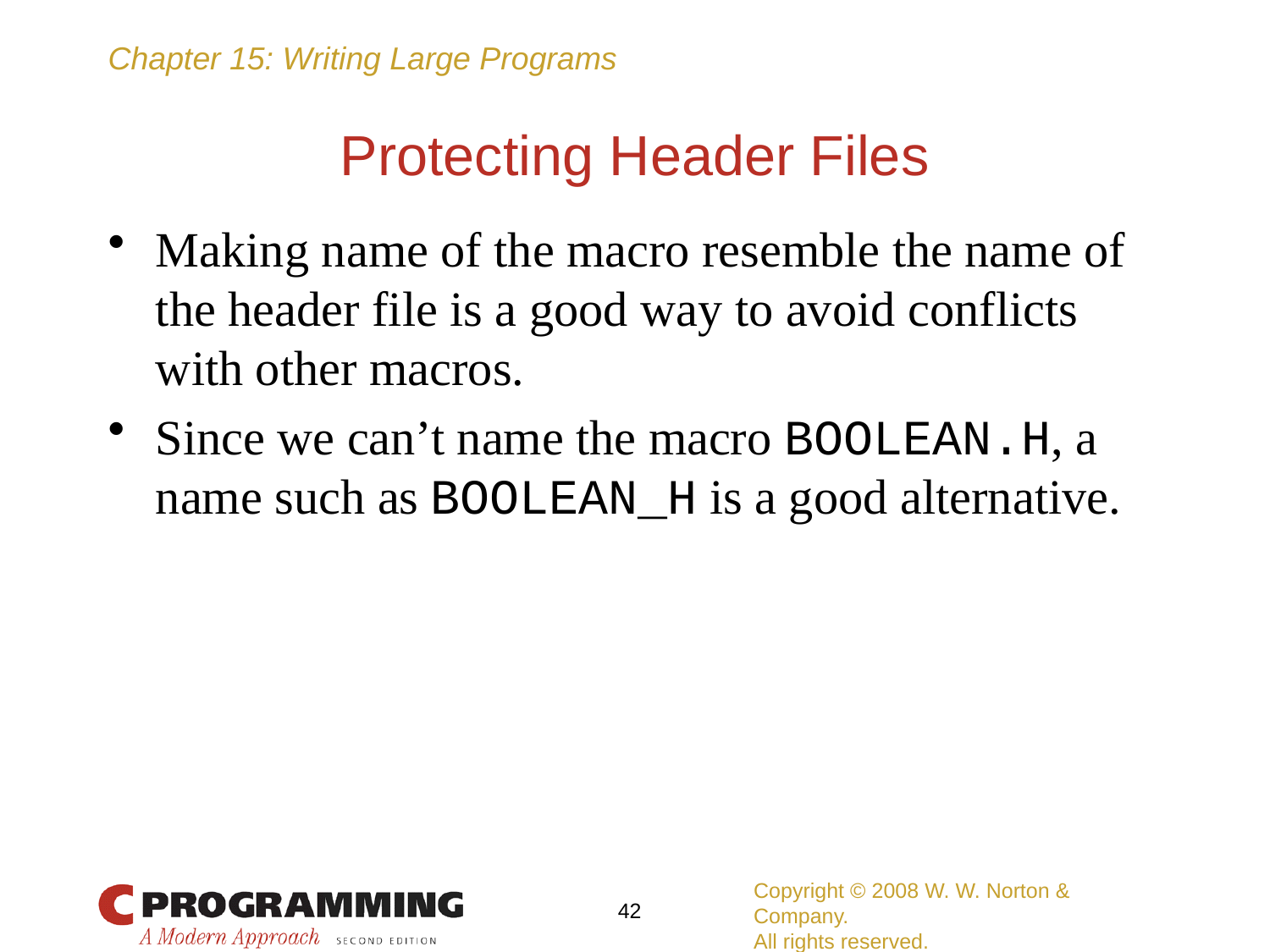

# Protecting Header Files
Making name of the macro resemble the name of the header file is a good way to avoid conflicts with other macros.
Since we can’t name the macro BOOLEAN.H, a name such as BOOLEAN_H is a good alternative.
Copyright © 2008 W. W. Norton & Company.
All rights reserved.
42